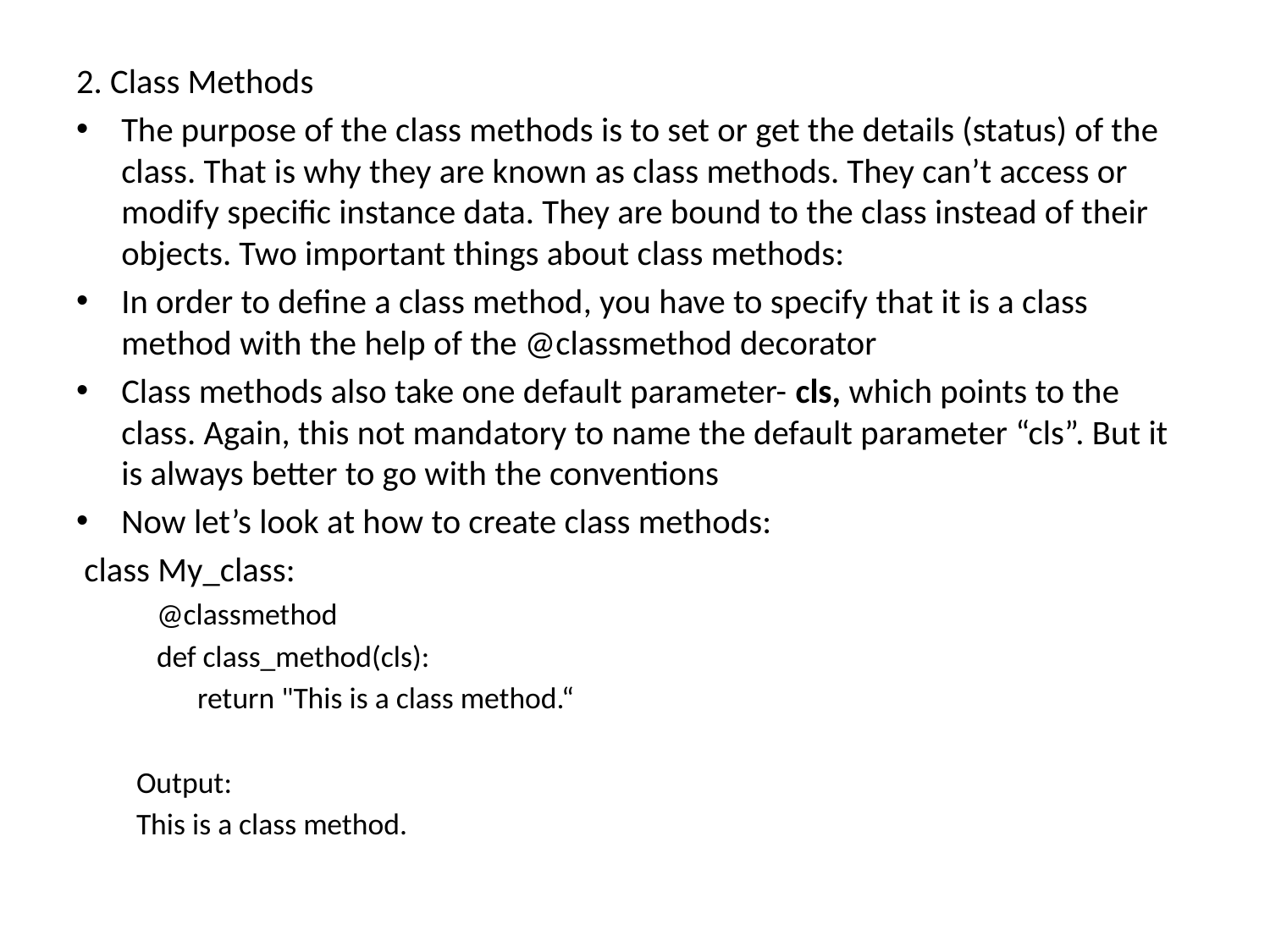

2. Class Methods
The purpose of the class methods is to set or get the details (status) of the class. That is why they are known as class methods. They can’t access or modify specific instance data. They are bound to the class instead of their objects. Two important things about class methods:
In order to define a class method, you have to specify that it is a class method with the help of the @classmethod decorator
Class methods also take one default parameter- cls, which points to the class. Again, this not mandatory to name the default parameter “cls”. But it is always better to go with the conventions
Now let’s look at how to create class methods:
 class My_class:
   @classmethod
   def class_method(cls):
         return "This is a class method.“

Output:
This is a class method.